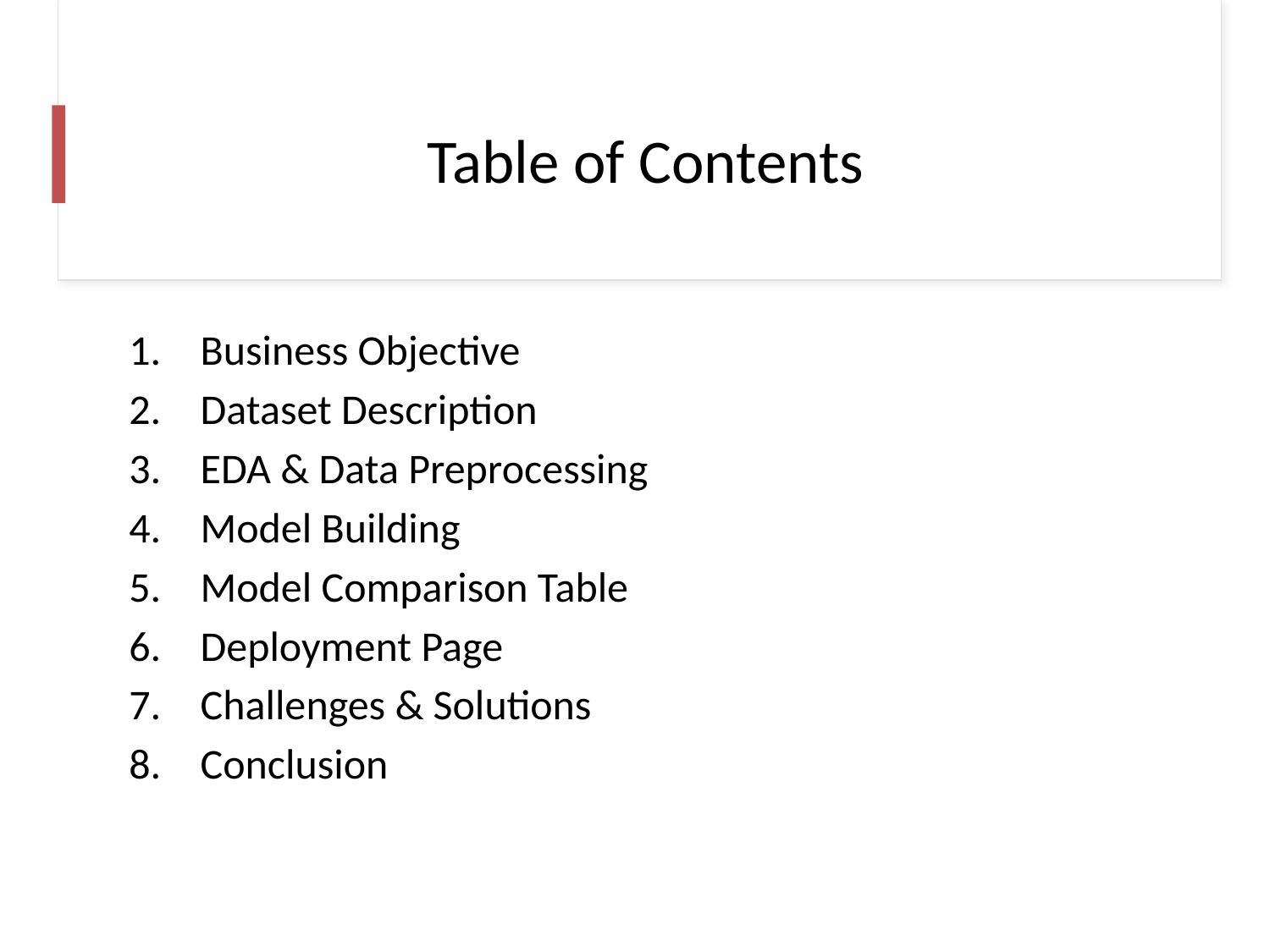

# Table of Contents

Business Objective
Dataset Description
EDA & Data Preprocessing
Model Building
Model Comparison Table
Deployment Page
Challenges & Solutions
Conclusion